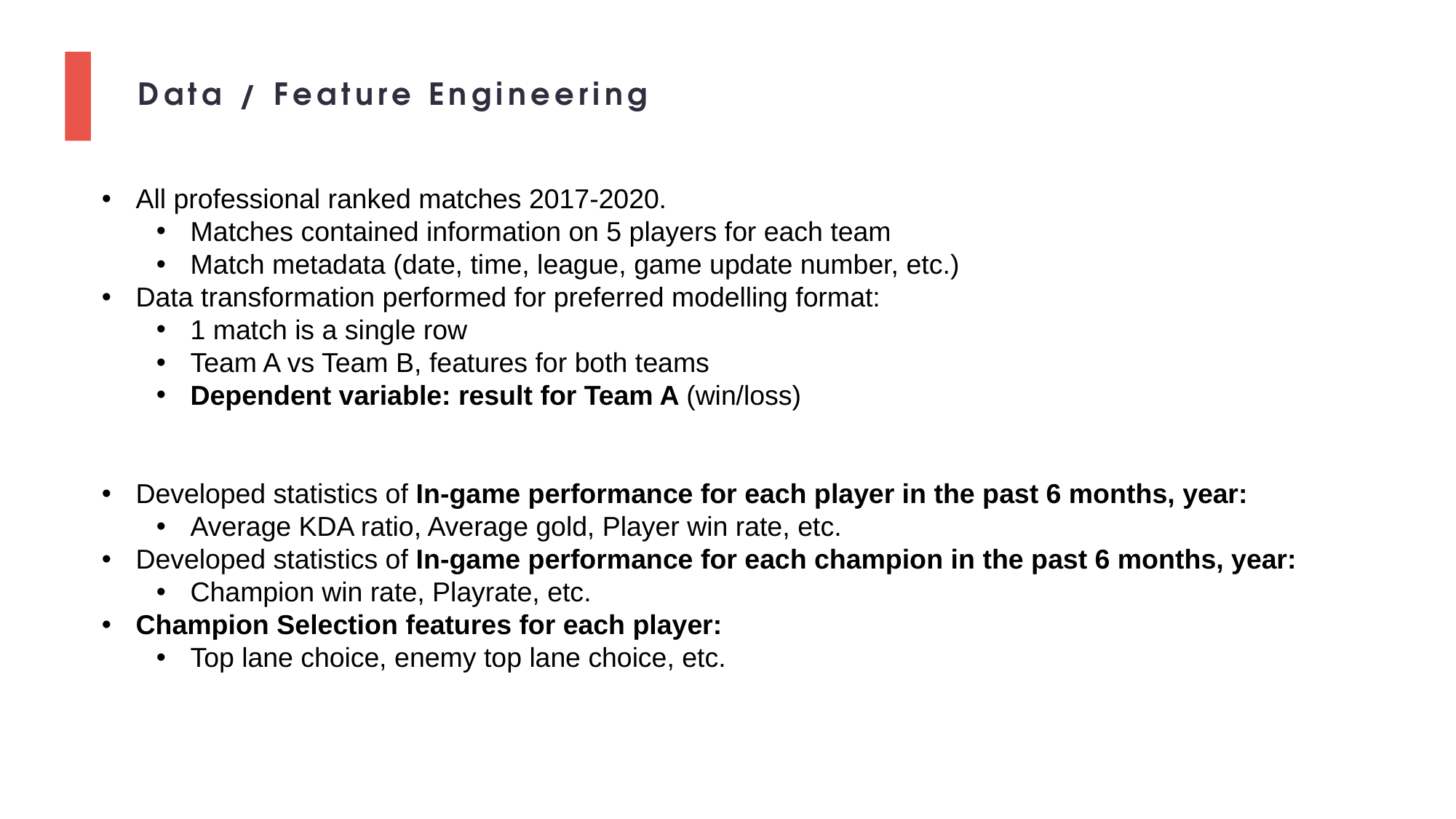

Data / Feature Engineering
All professional ranked matches 2017-2020.
Matches contained information on 5 players for each team
Match metadata (date, time, league, game update number, etc.)
Data transformation performed for preferred modelling format:
1 match is a single row
Team A vs Team B, features for both teams
Dependent variable: result for Team A (win/loss)

Developed statistics of In-game performance for each player in the past 6 months, year:
Average KDA ratio, Average gold, Player win rate, etc.
Developed statistics of In-game performance for each champion in the past 6 months, year:
Champion win rate, Playrate, etc.
Champion Selection features for each player:
Top lane choice, enemy top lane choice, etc.